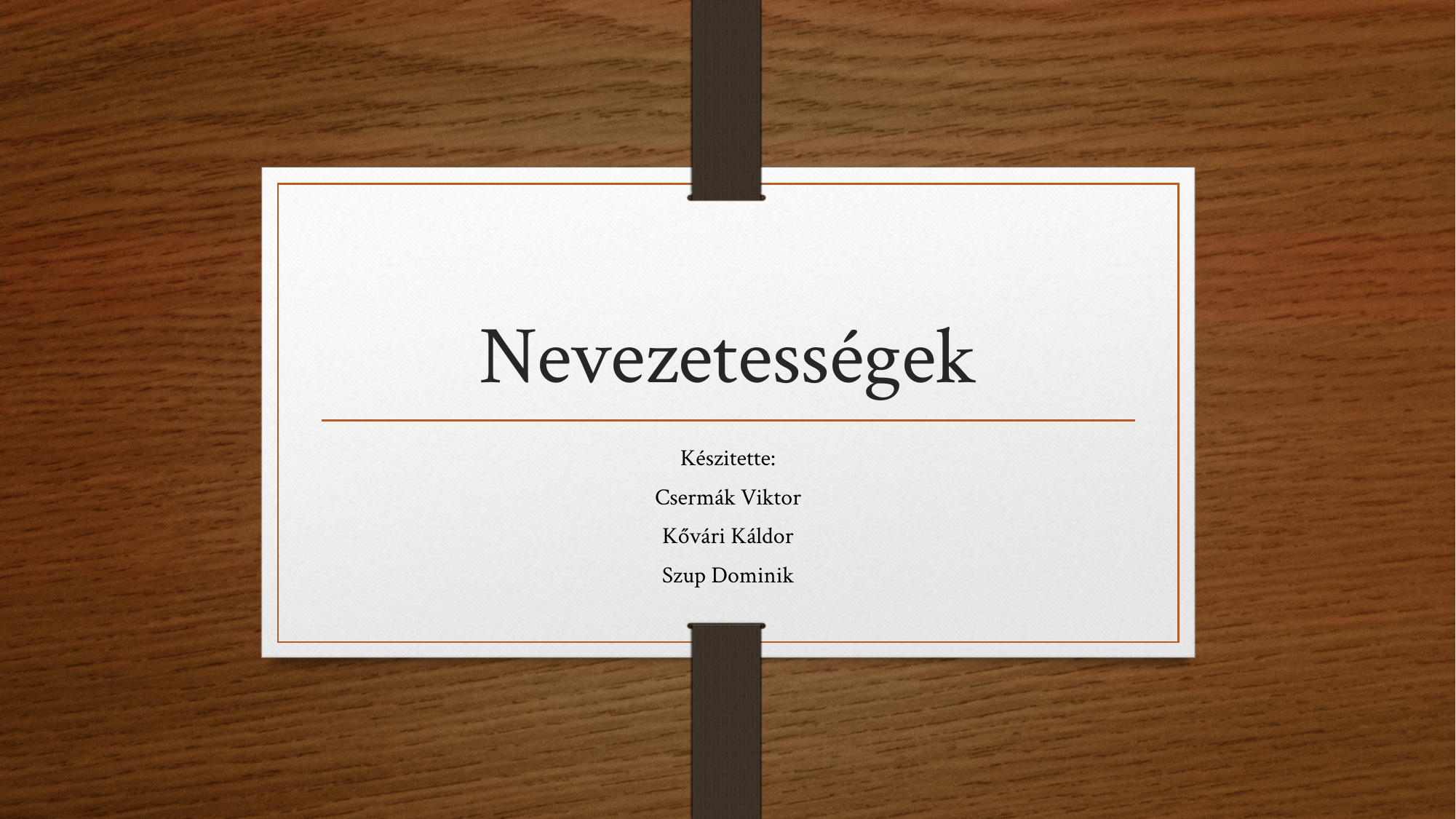

# Nevezetességek
Készitette:
Csermák Viktor
Kővári Káldor
Szup Dominik